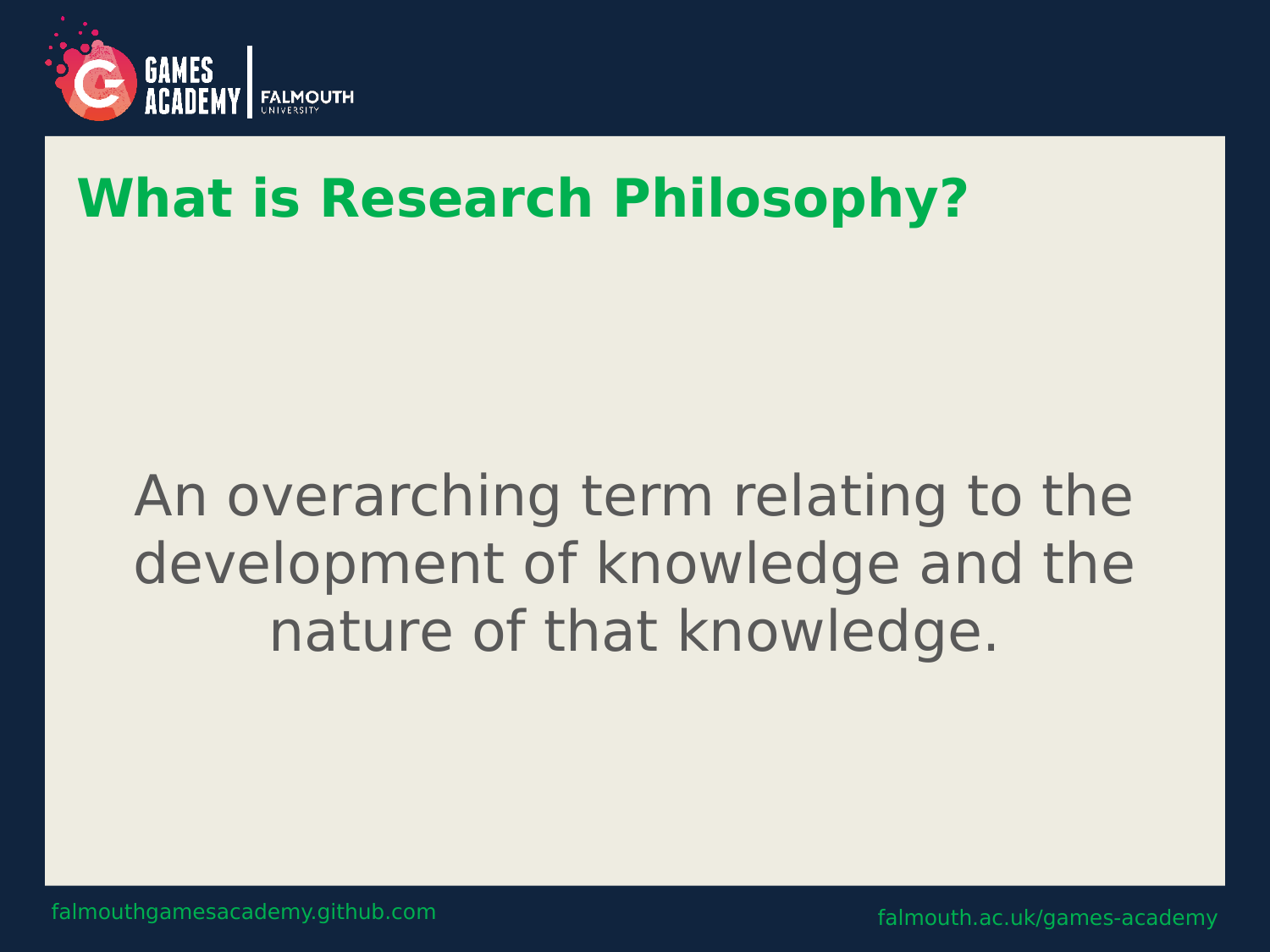

# What is Research Philosophy?
An overarching term relating to the development of knowledge and the nature of that knowledge.